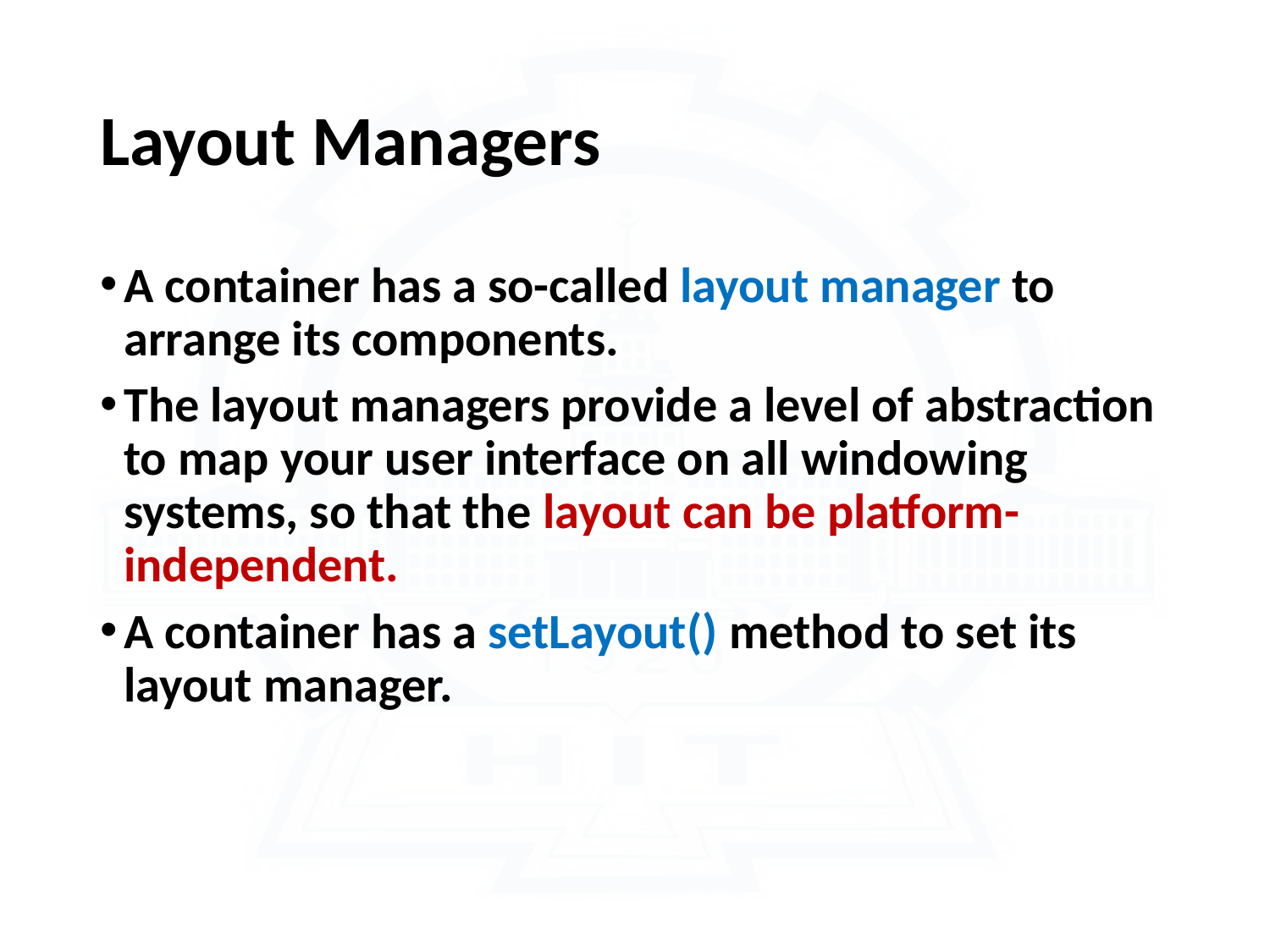

# Layout Managers
A container has a so-called layout manager to arrange its components.
The layout managers provide a level of abstraction to map your user interface on all windowing systems, so that the layout can be platform-independent.
A container has a setLayout() method to set its layout manager.